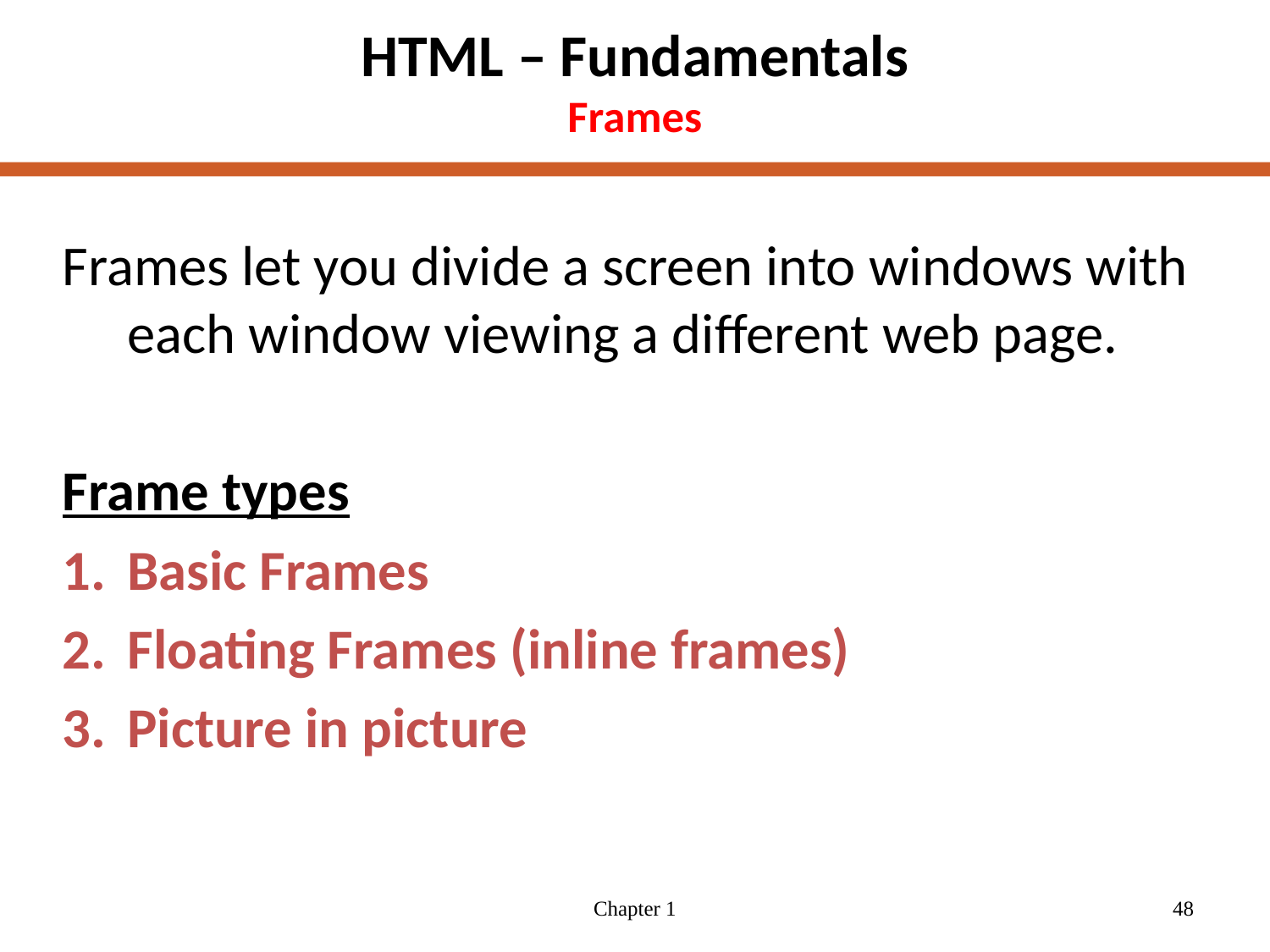

# HTML – Fundamentals Frames
Frames let you divide a screen into windows with each window viewing a different web page.

Frame types
Basic Frames
Floating Frames (inline frames)
Picture in picture

Chapter 1
48